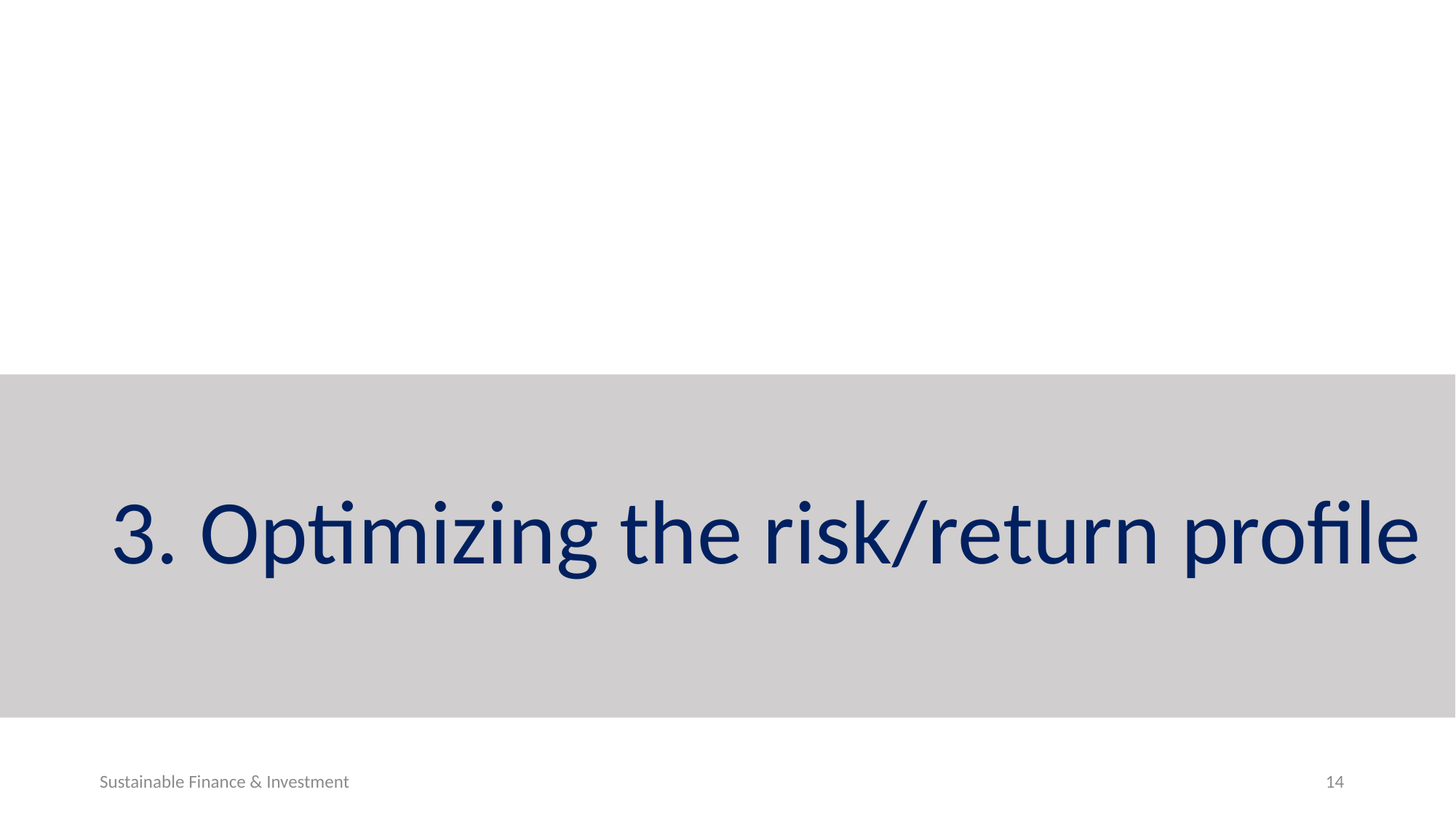

# 3. Optimizing the risk/return profile
Sustainable Finance & Investment
14